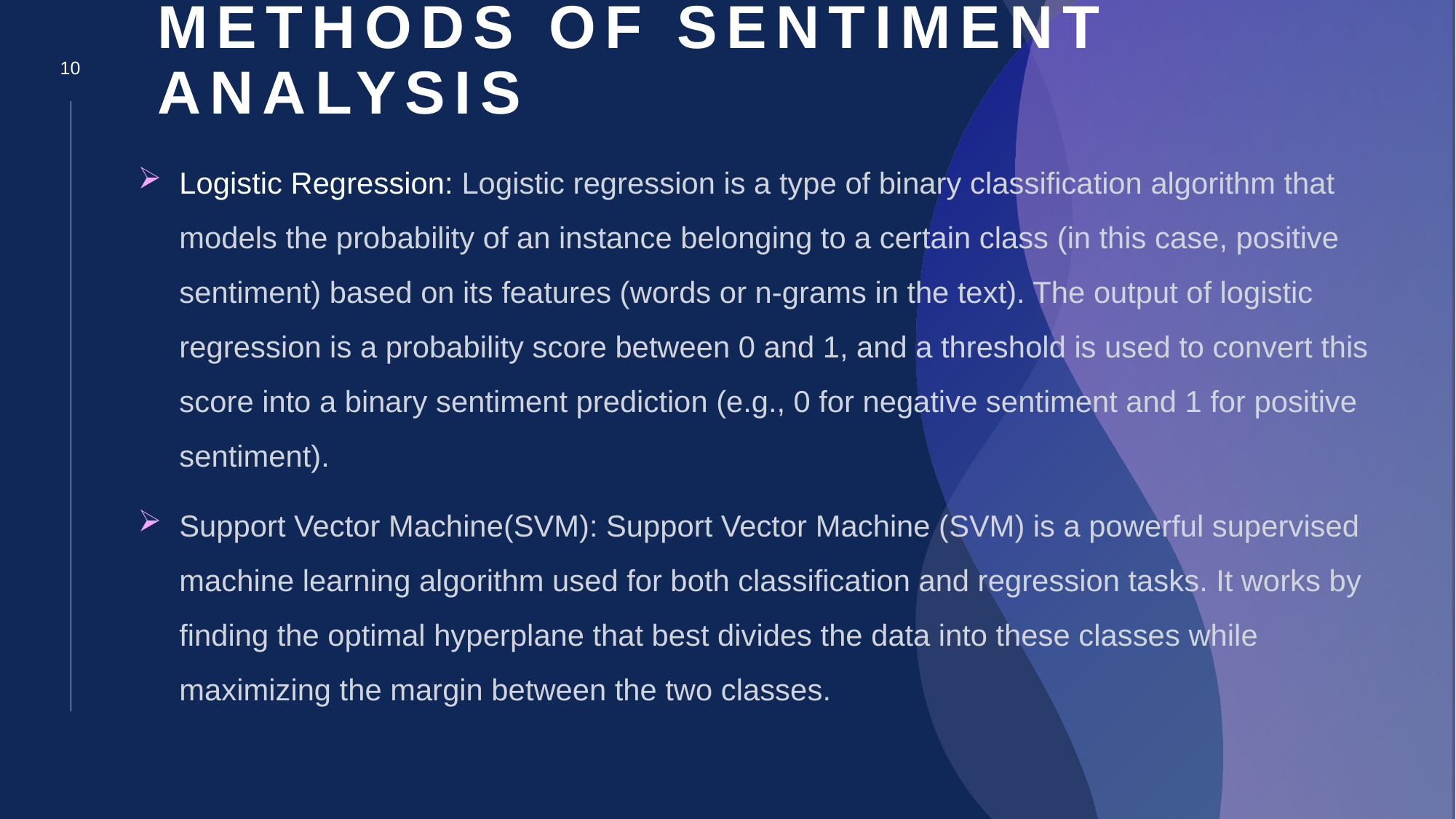

# MEthods of sentiment analysis
10
Logistic Regression: Logistic regression is a type of binary classification algorithm that models the probability of an instance belonging to a certain class (in this case, positive sentiment) based on its features (words or n-grams in the text). The output of logistic regression is a probability score between 0 and 1, and a threshold is used to convert this score into a binary sentiment prediction (e.g., 0 for negative sentiment and 1 for positive sentiment).
Support Vector Machine(SVM): Support Vector Machine (SVM) is a powerful supervised machine learning algorithm used for both classification and regression tasks. It works by finding the optimal hyperplane that best divides the data into these classes while maximizing the margin between the two classes.